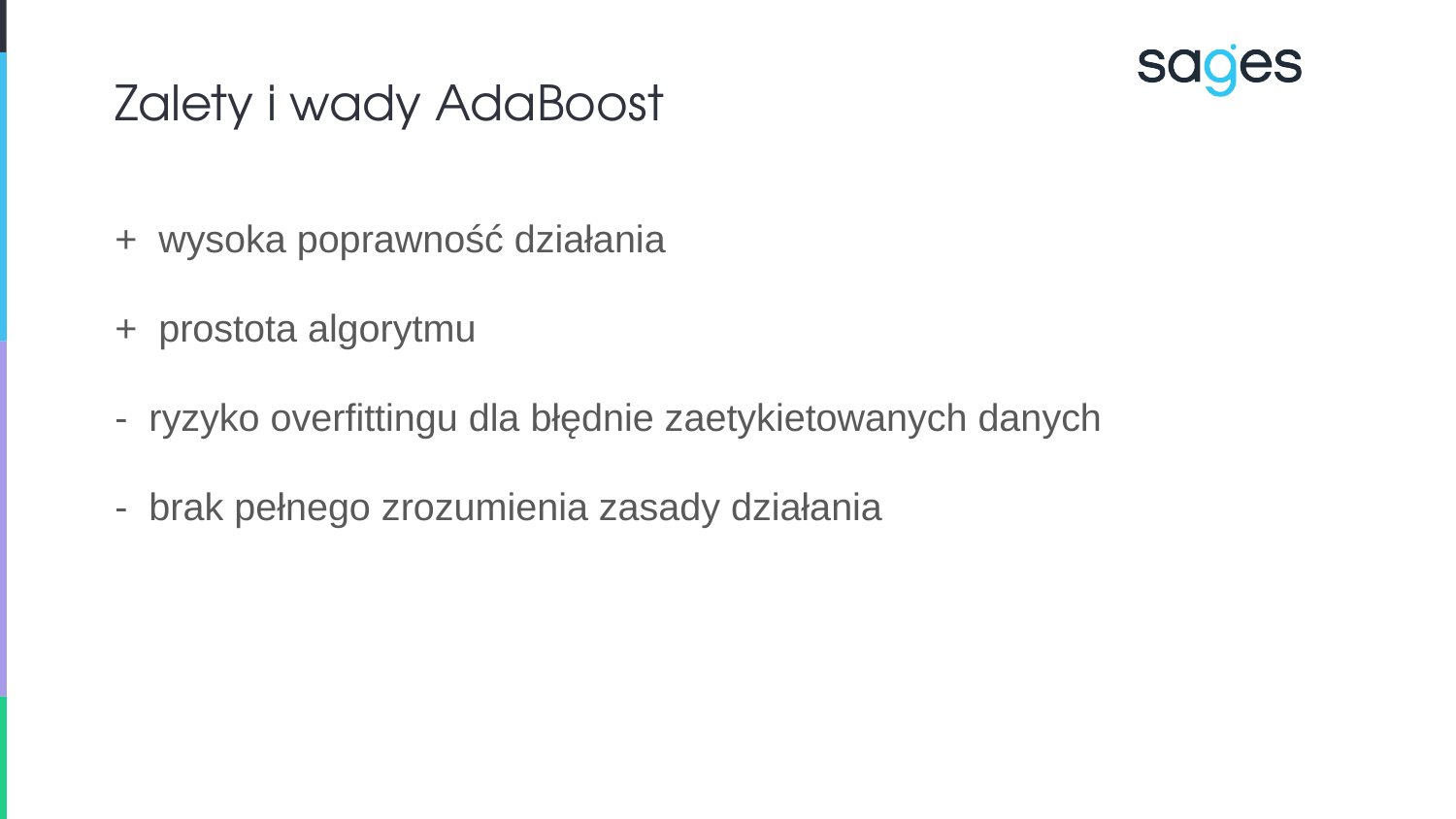

# Zalety i wady AdaBoost
+  wysoka poprawność działania
+  prostota algorytmu
-  ryzyko overfittingu dla błędnie zaetykietowanych danych
-  brak pełnego zrozumienia zasady działania